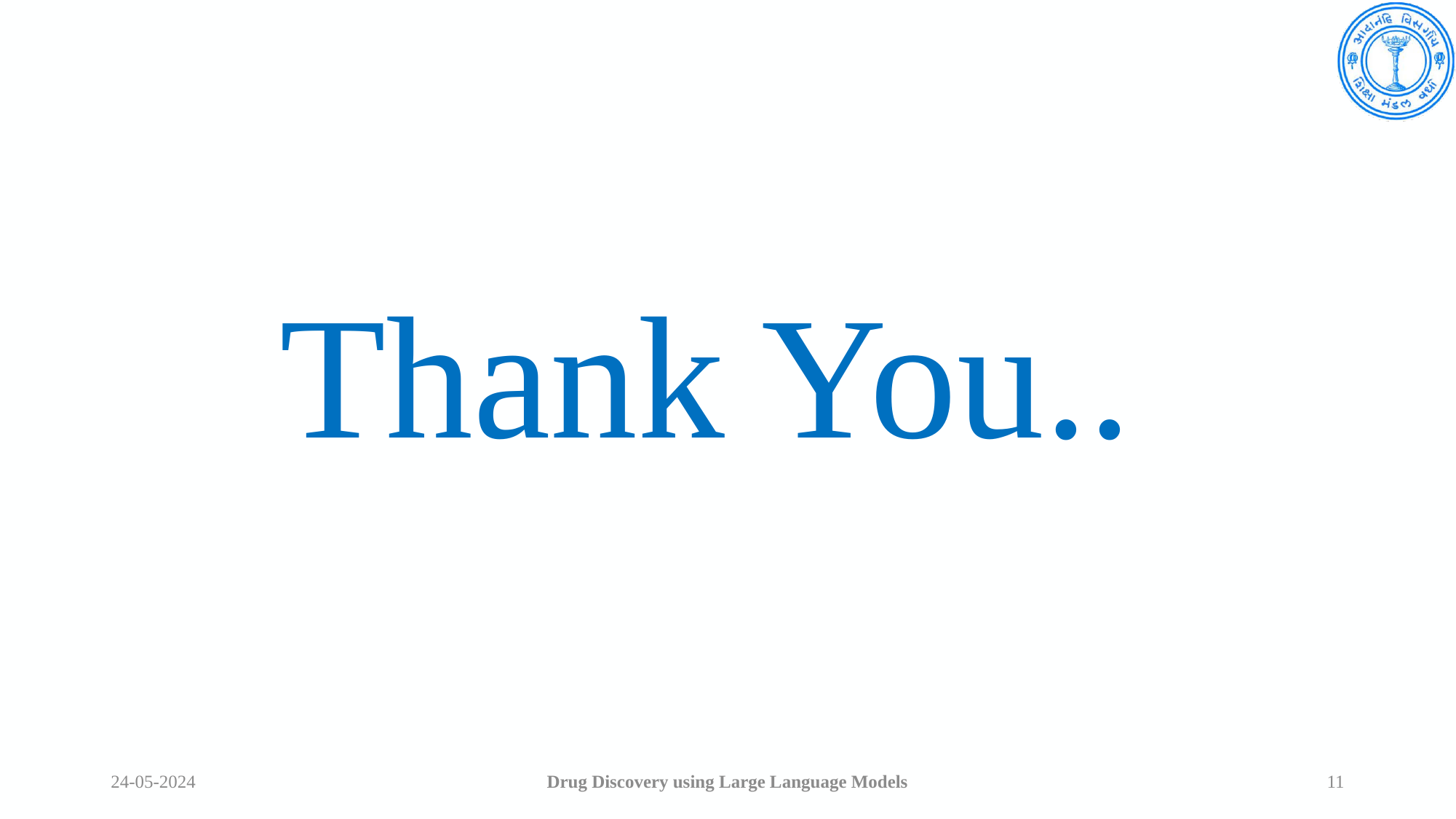

# Thank You..
24-05-2024
Drug Discovery using Large Language Models
11